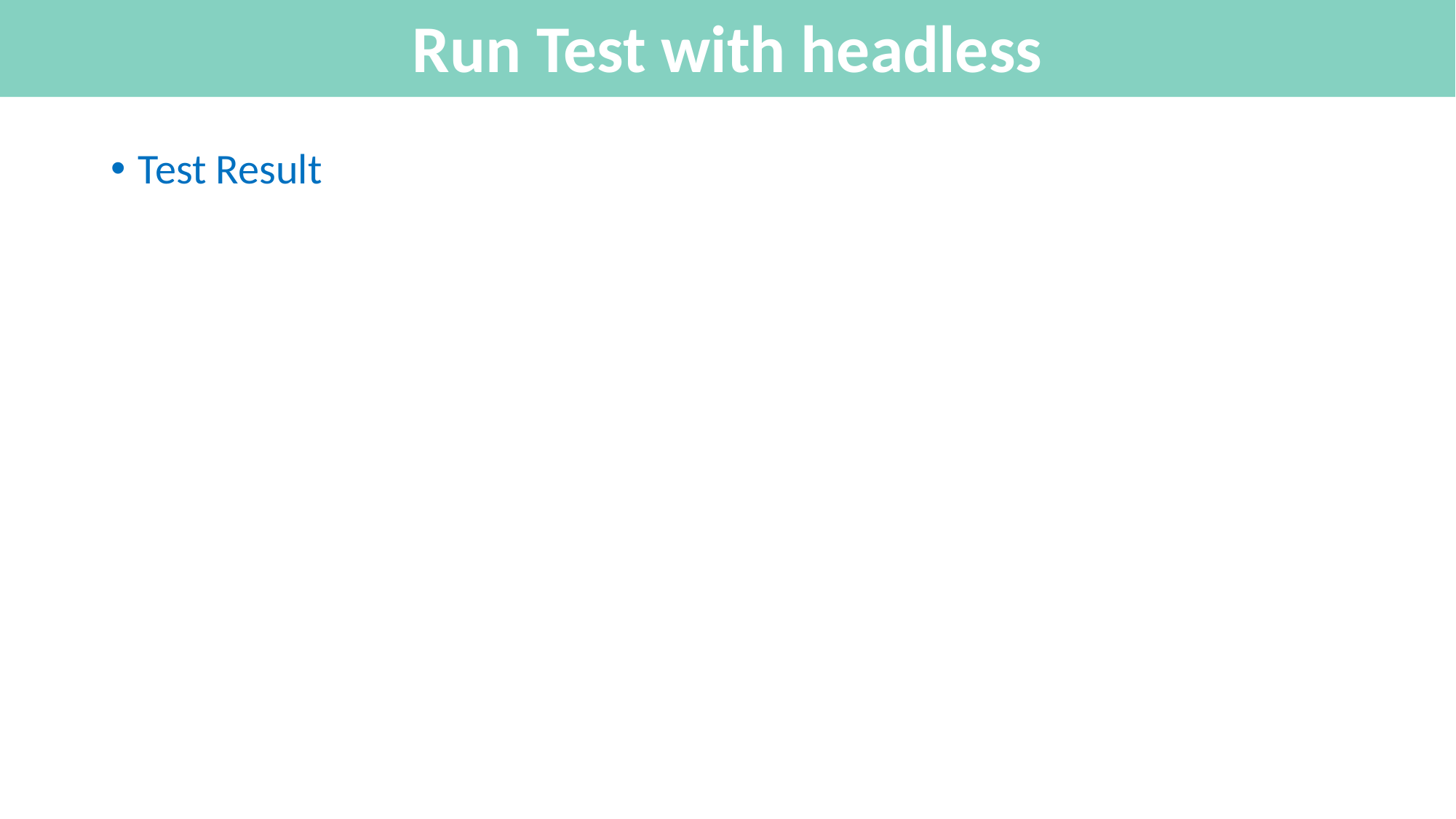

# Run Test with headless
Test Result